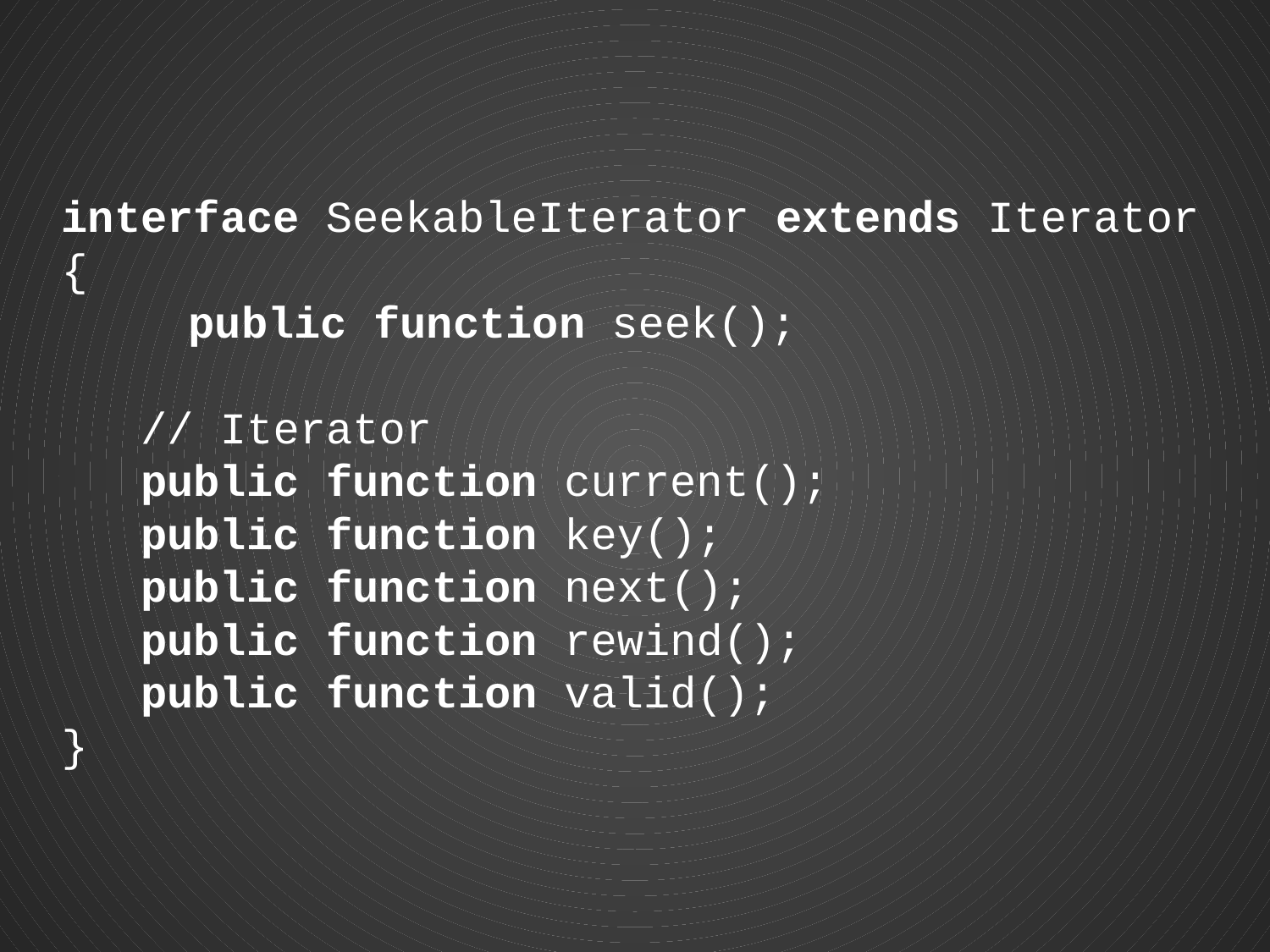

interface SeekableIterator extends Iterator
{
 	public function seek();

   // Iterator
   public function current();
   public function key();
   public function next();
   public function rewind();
   public function valid();
}